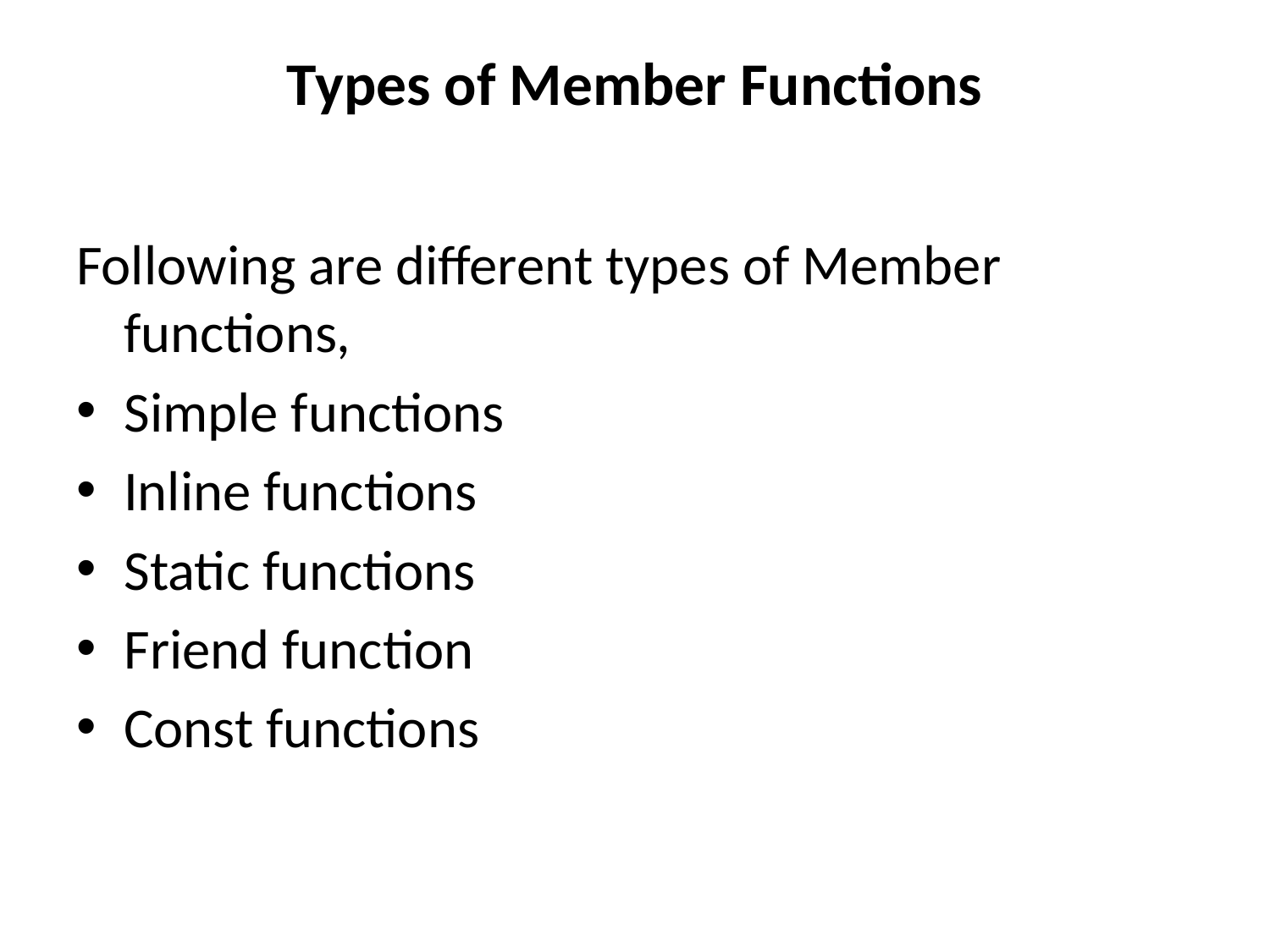

# Types of Member Functions
Following are different types of Member functions,
Simple functions
Inline functions
Static functions
Friend function
Const functions